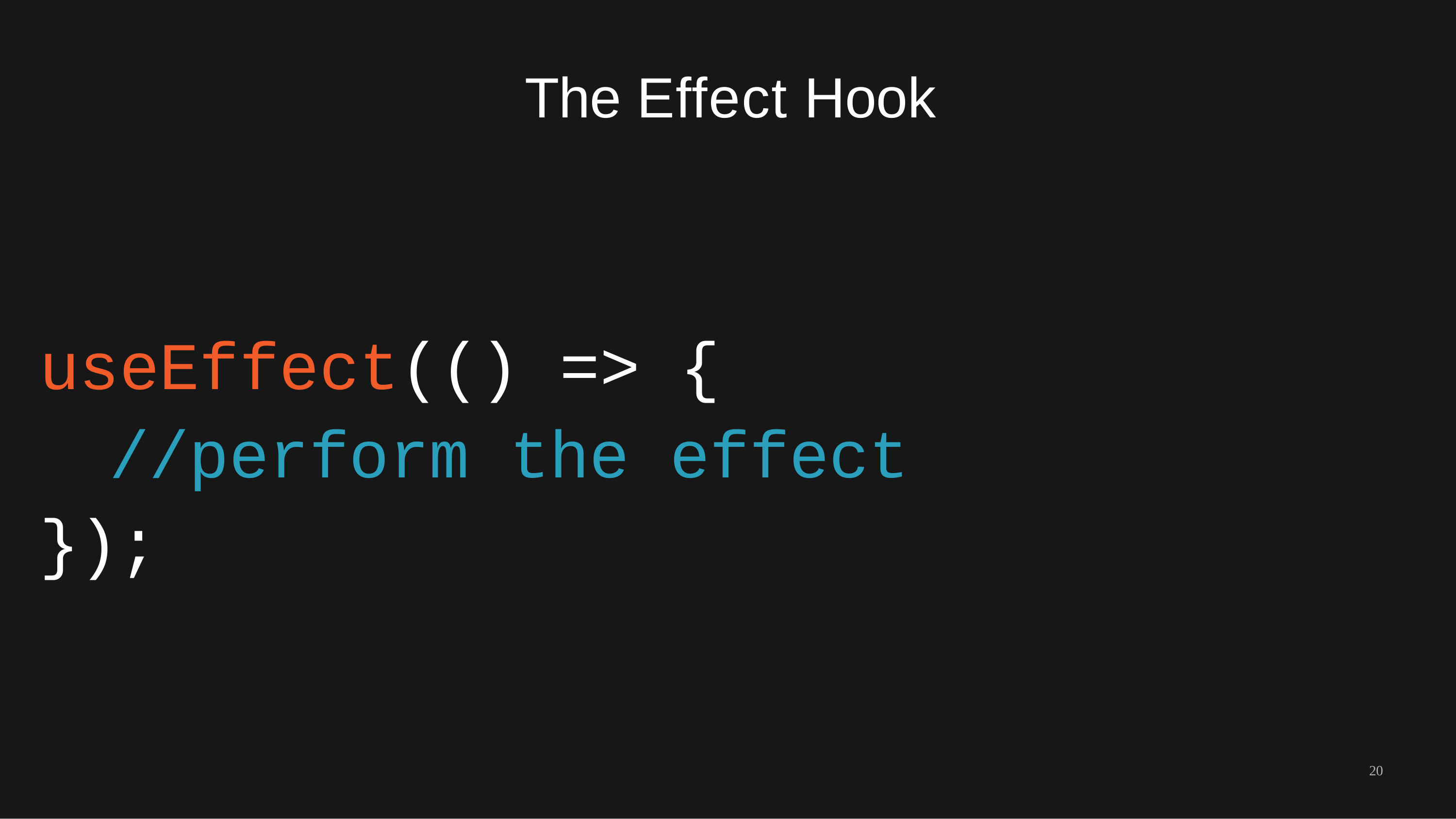

# The Effect Hook
useEffect(() => {
//perform the effect
});
20